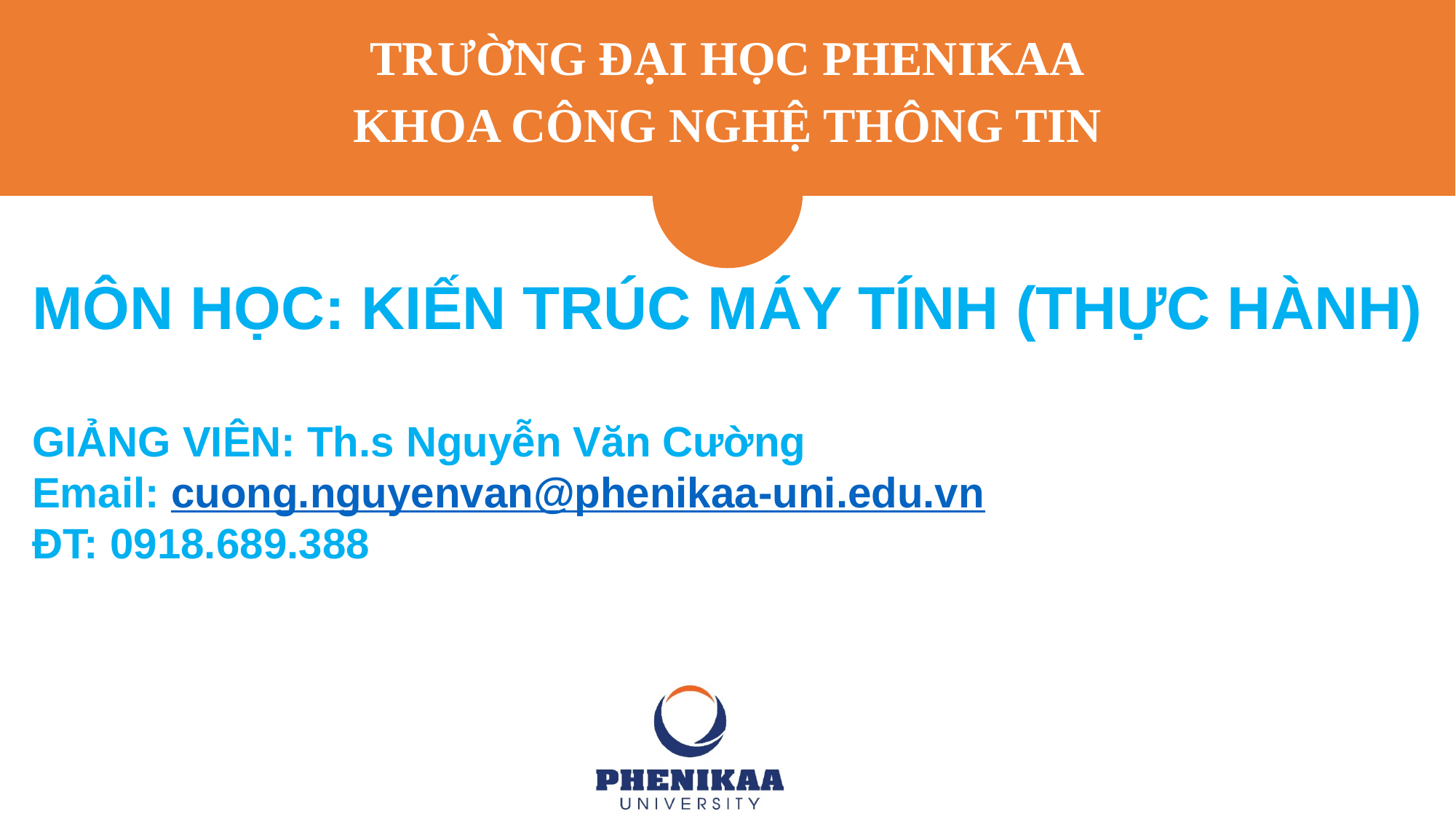

TRƯỜNG ĐẠI HỌC PHENIKAA
KHOA CÔNG NGHỆ THÔNG TIN
MÔN HỌC: KIẾN TRÚC MÁY TÍNH (THỰC HÀNH)

GIẢNG VIÊN: Th.s Nguyễn Văn Cường
Email: cuong.nguyenvan@phenikaa-uni.edu.vn
ĐT: 0918.689.388